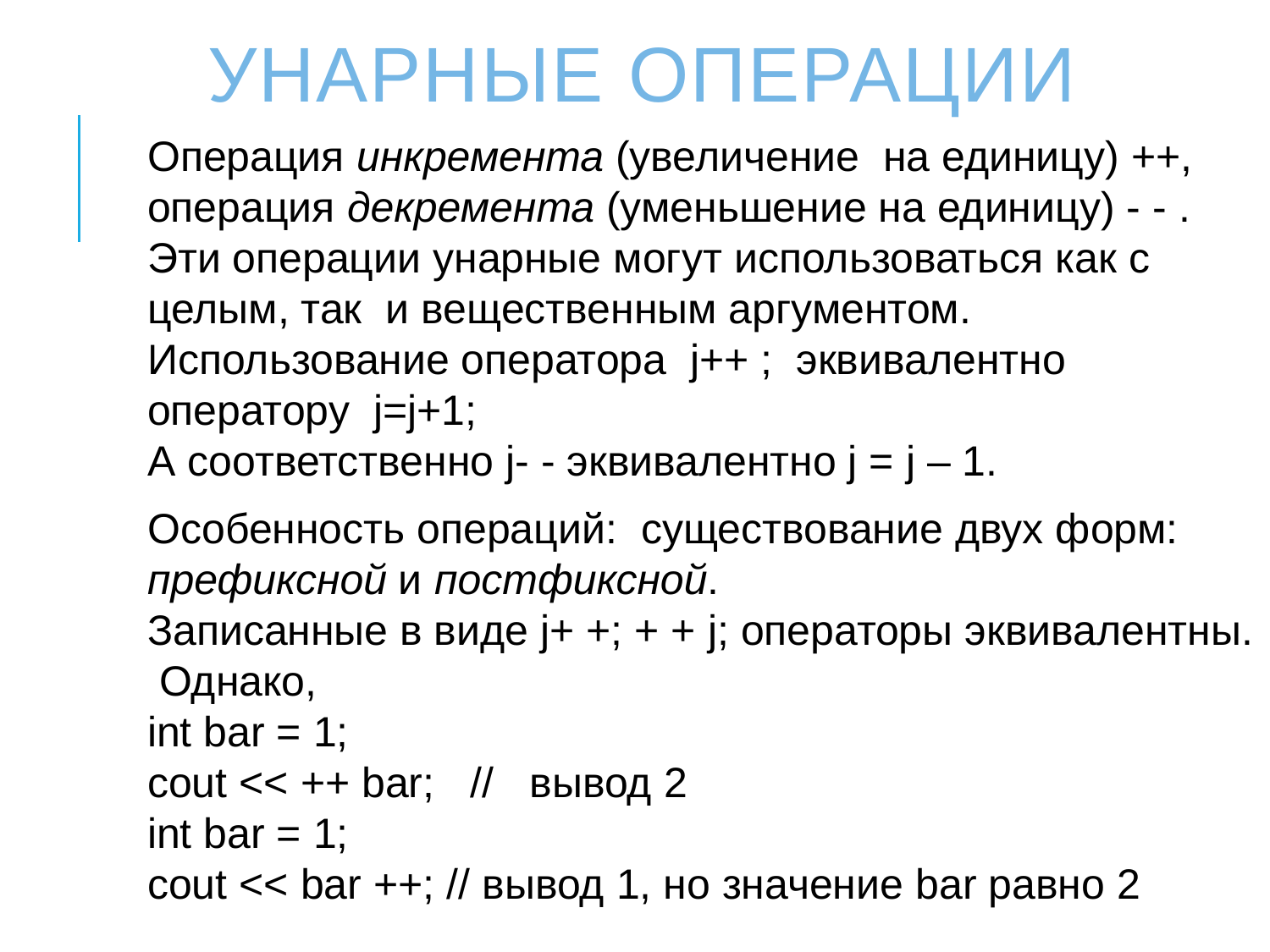

# Унарные операции
Операция инкремента (увеличение  на единицу) ++, операция декремента (уменьшение на единицу) - - .
Эти операции унарные могут использоваться как с целым, так  и вещественным аргументом.
Использование оператора  j++ ;  эквивалентно оператору  j=j+1;
А соответственно j- - эквивалентно j = j – 1.

Особенность операций:  существование двух форм: префиксной и постфиксной.
Записанные в виде j+ +; + + j; операторы эквивалентны.
 Однако,
int bar = 1;
cout << ++ bar;   //   вывод 2
int bar = 1;
cout << bar ++; // вывод 1, но значение bar равно 2